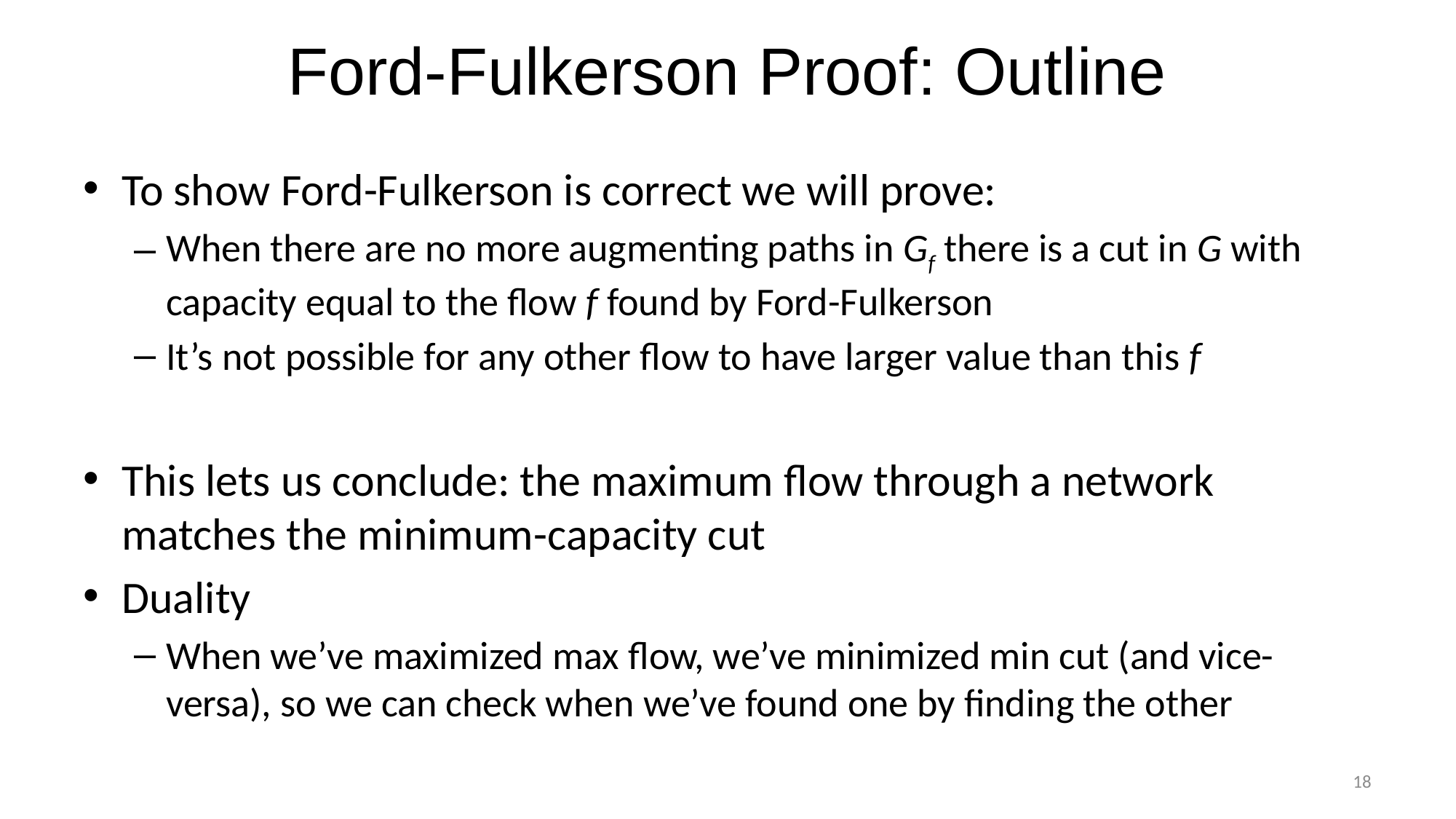

# Ford-Fulkerson Proof: Outline
To show Ford-Fulkerson is correct we will prove:
When there are no more augmenting paths in Gf there is a cut in G with capacity equal to the flow f found by Ford-Fulkerson
It’s not possible for any other flow to have larger value than this f

This lets us conclude: the maximum flow through a network matches the minimum-capacity cut
Duality
When we’ve maximized max flow, we’ve minimized min cut (and vice-versa), so we can check when we’ve found one by finding the other

18